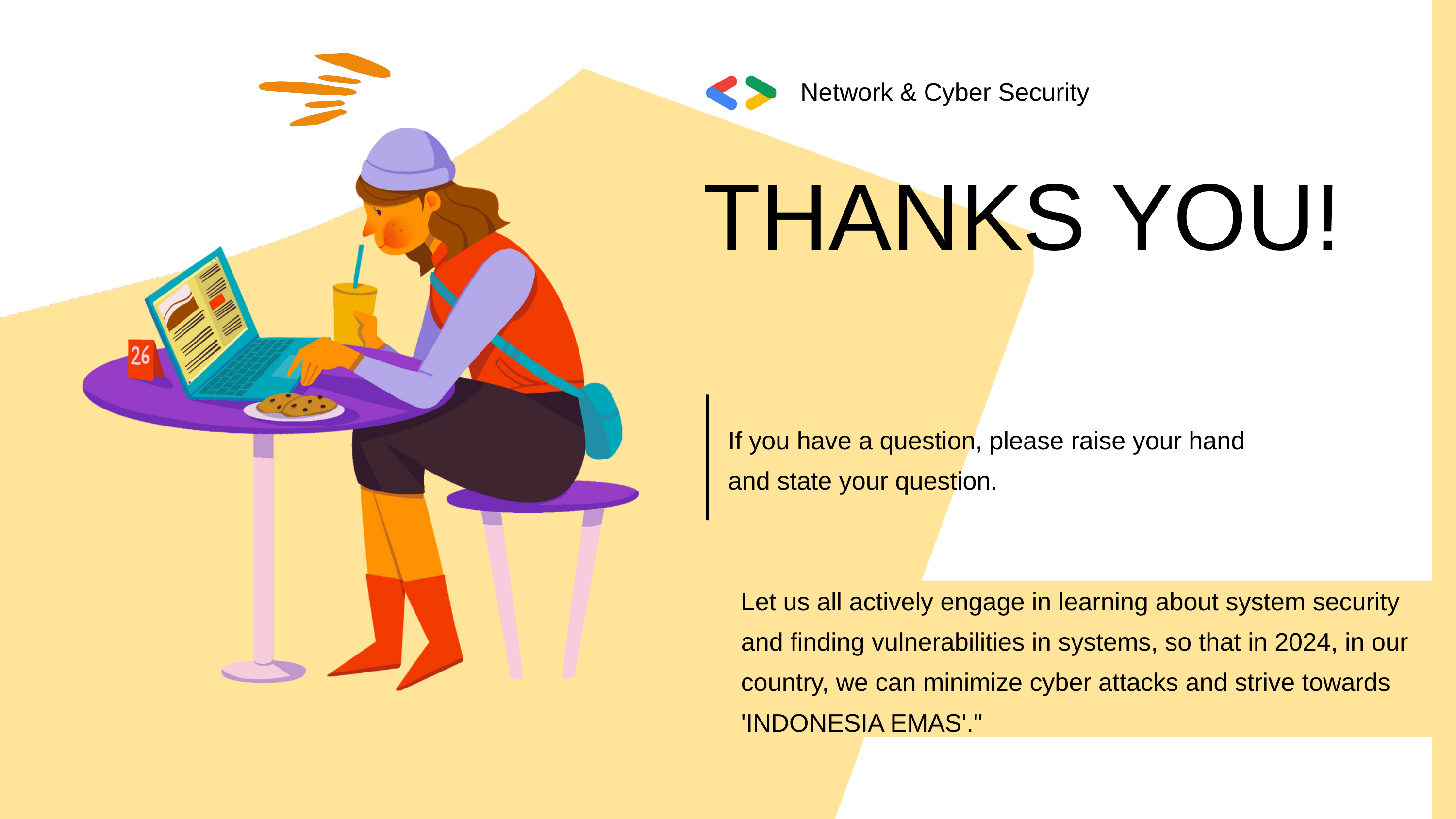

Network & Cyber Security

THANKS YOU!

If you have a question, please raise your hand and state your question.
Let us all actively engage in learning about system security and finding vulnerabilities in systems, so that in 2024, in our country, we can minimize cyber attacks and strive towards 'INDONESIA EMAS'."